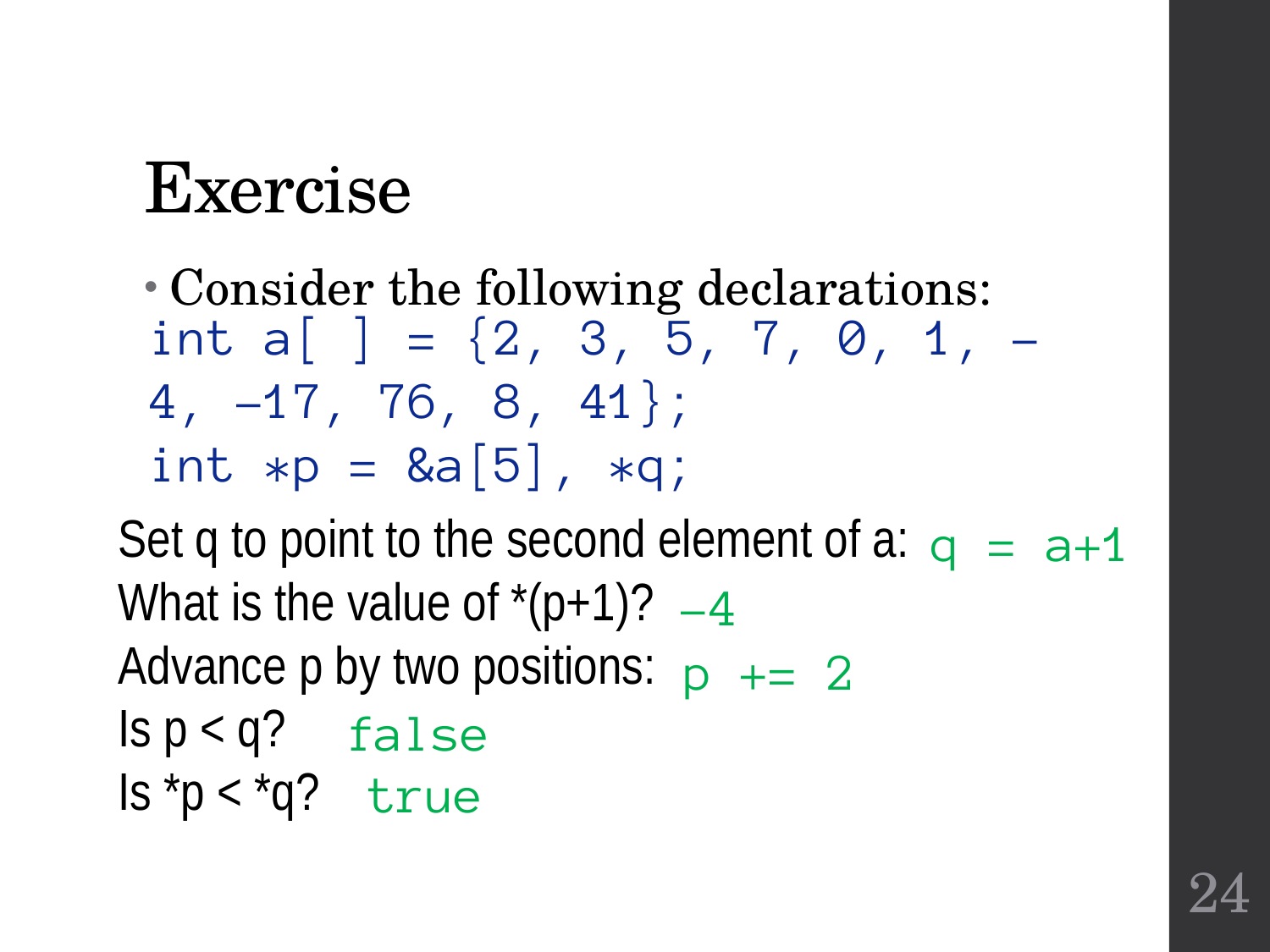

# Exercise
Consider the following declarations:
int a[ ] = {2, 3, 5, 7, 0, 1, -4, -17, 76, 8, 41};
int *p = &a[5], *q;
Set q to point to the second element of a:
What is the value of *(p+1)?
Advance p by two positions:
Is p < q?
Is *p < *q?
q = a+1
-4
p += 2
false
true
24